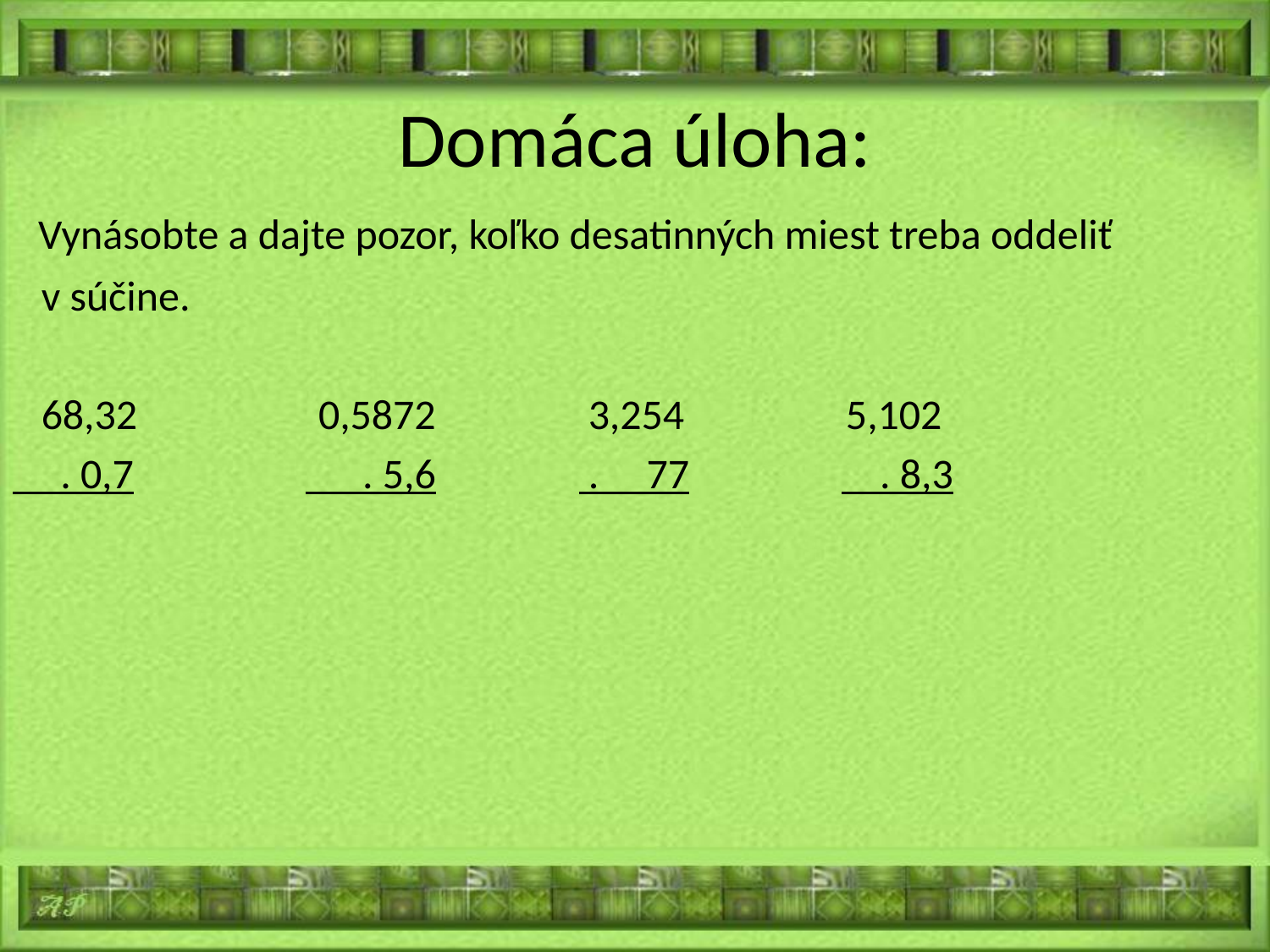

# Domáca úloha:
  Vynásobte a dajte pozor, koľko desatinných miest treba oddeliť
   v súčine.

   68,32                   0,5872                3,254                 5,102
     . 0,7                        . 5,6                .     77                    . 8,3